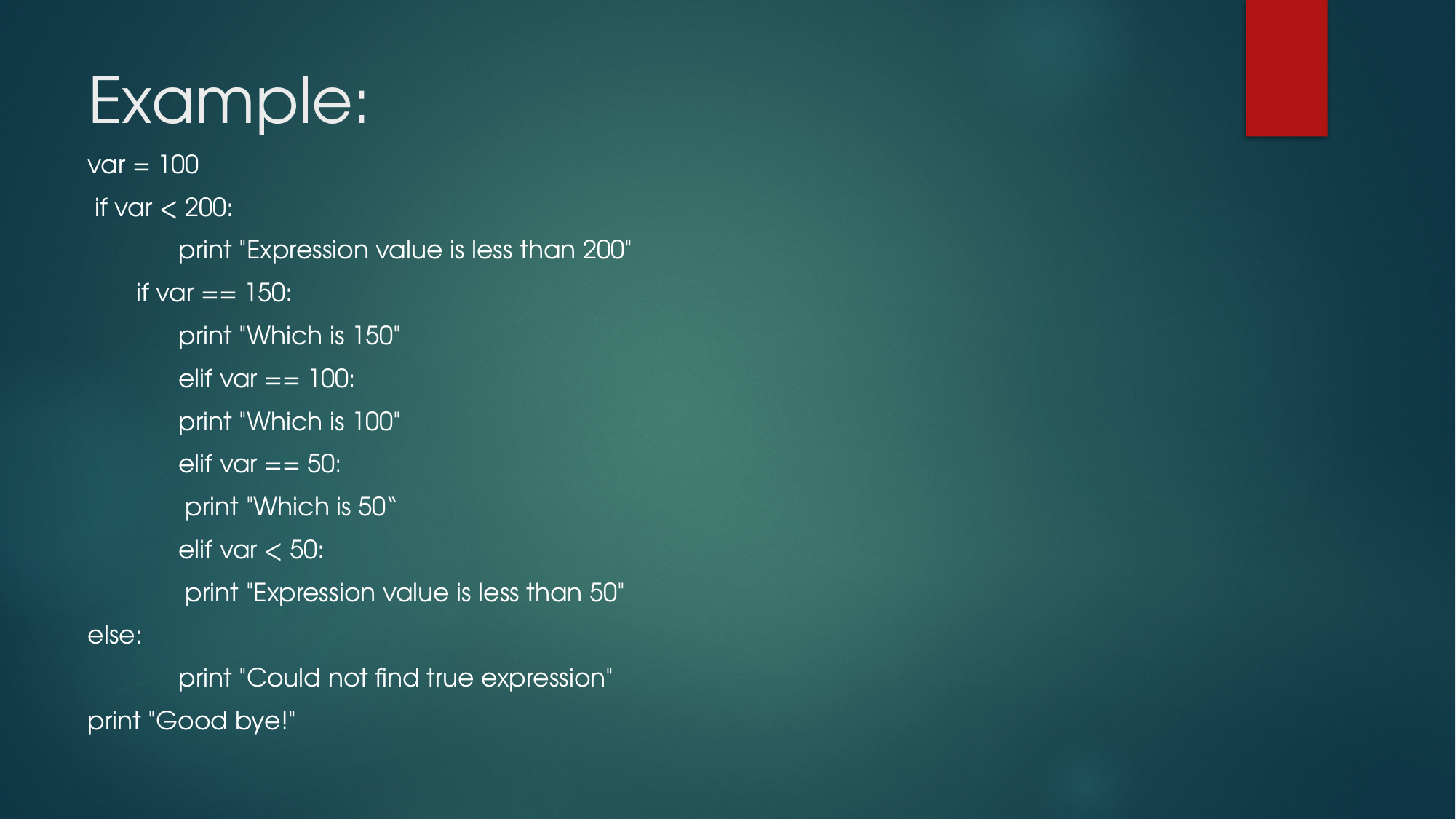

# Example:
var = 100
 if var < 200:
	print "Expression value is less than 200"
       if var == 150:
     		print "Which is 150"
	elif var == 100:
        	print "Which is 100"
	elif var == 50:
		 print "Which is 50“
 	elif var < 50:
		 print "Expression value is less than 50"
else:
	print "Could not find true expression"
print "Good bye!"